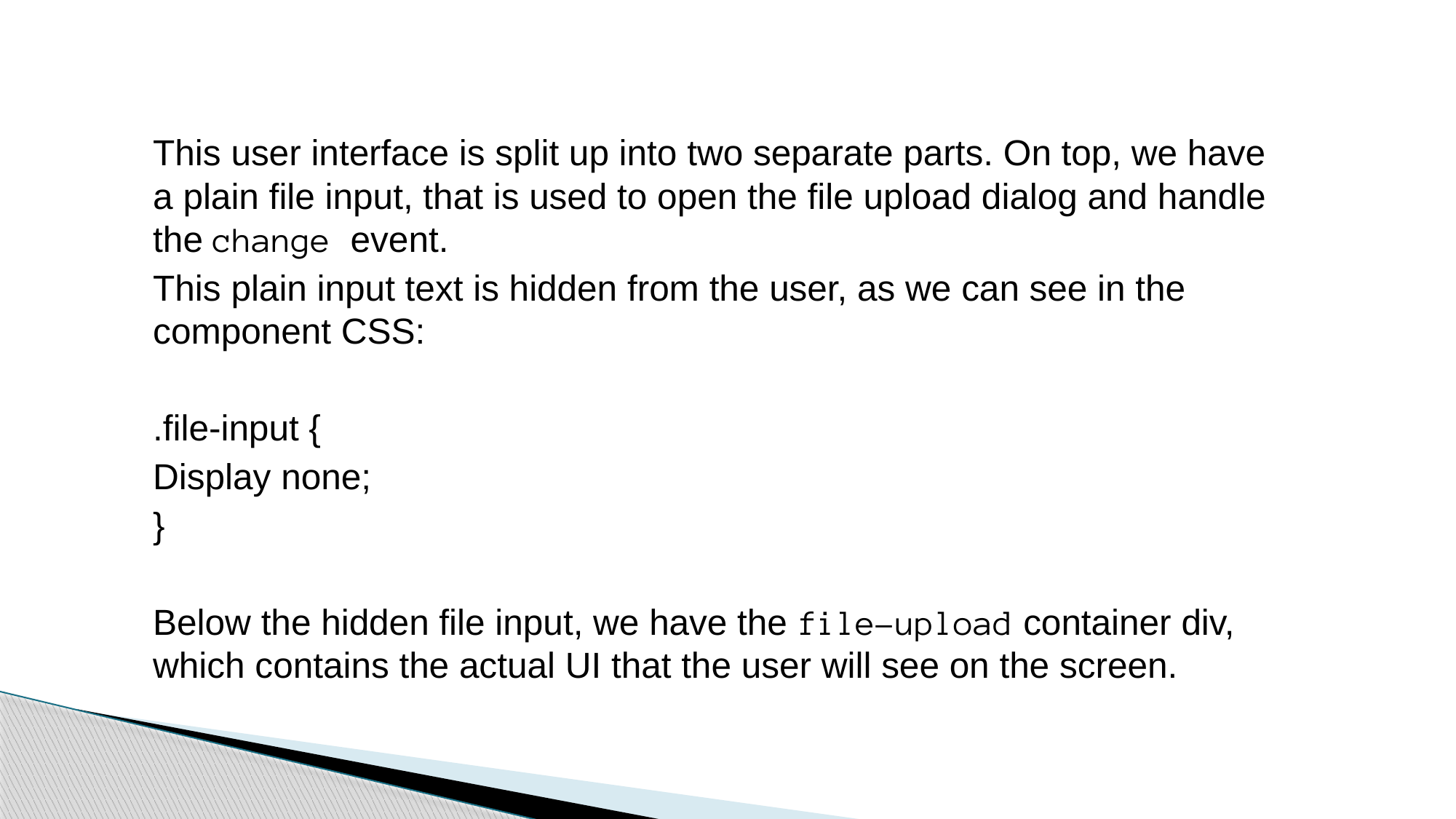

This user interface is split up into two separate parts. On top, we have a plain file input, that is used to open the file upload dialog and handle the change event.
This plain input text is hidden from the user, as we can see in the component CSS:

.file-input {
Display none;
}

Below the hidden file input, we have the file-upload container div, which contains the actual UI that the user will see on the screen.